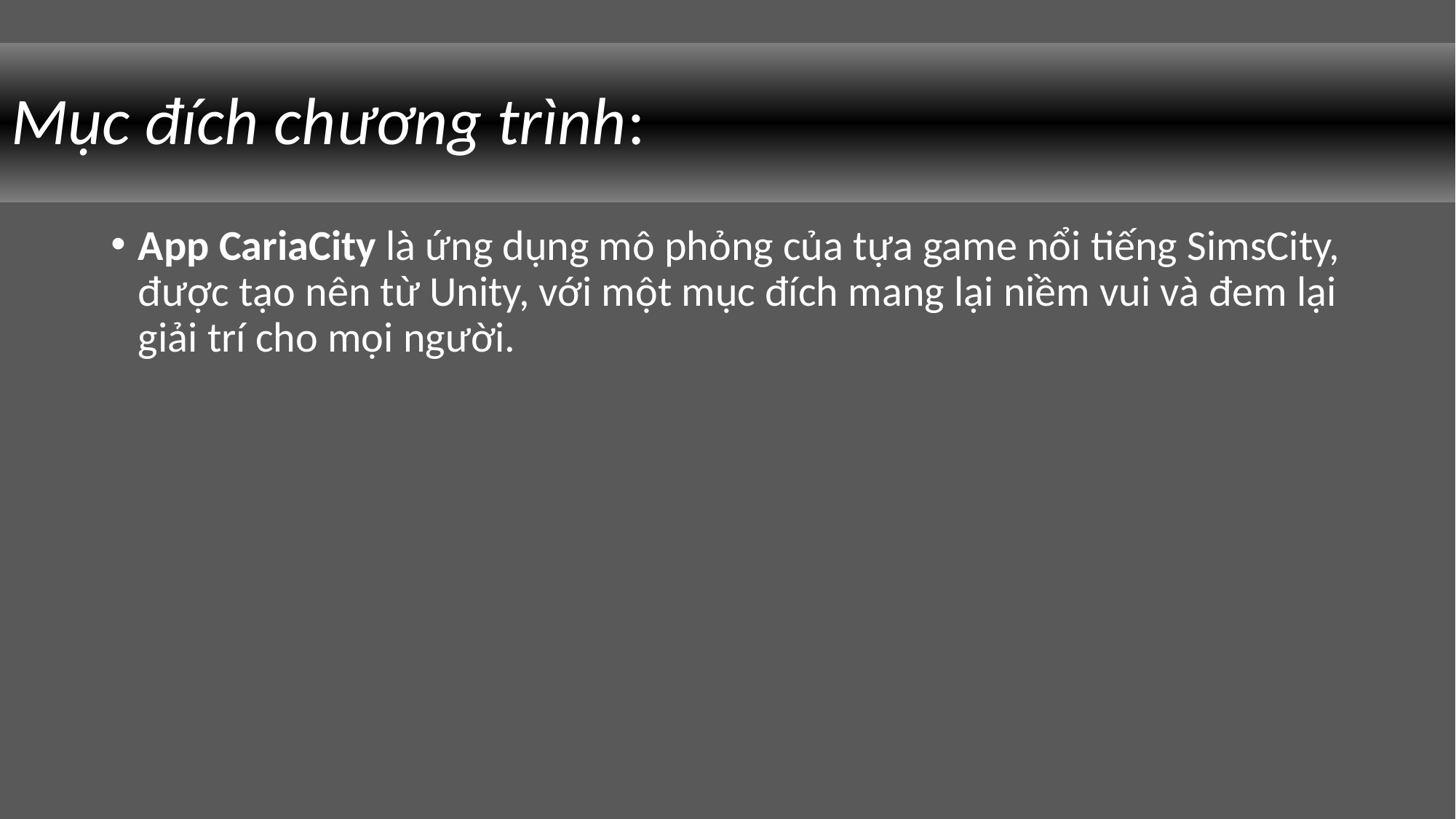

# Mục đích chương trình:
App CariaCity là ứng dụng mô phỏng của tựa game nổi tiếng SimsCity, được tạo nên từ Unity, với một mục đích mang lại niềm vui và đem lại giải trí cho mọi người.